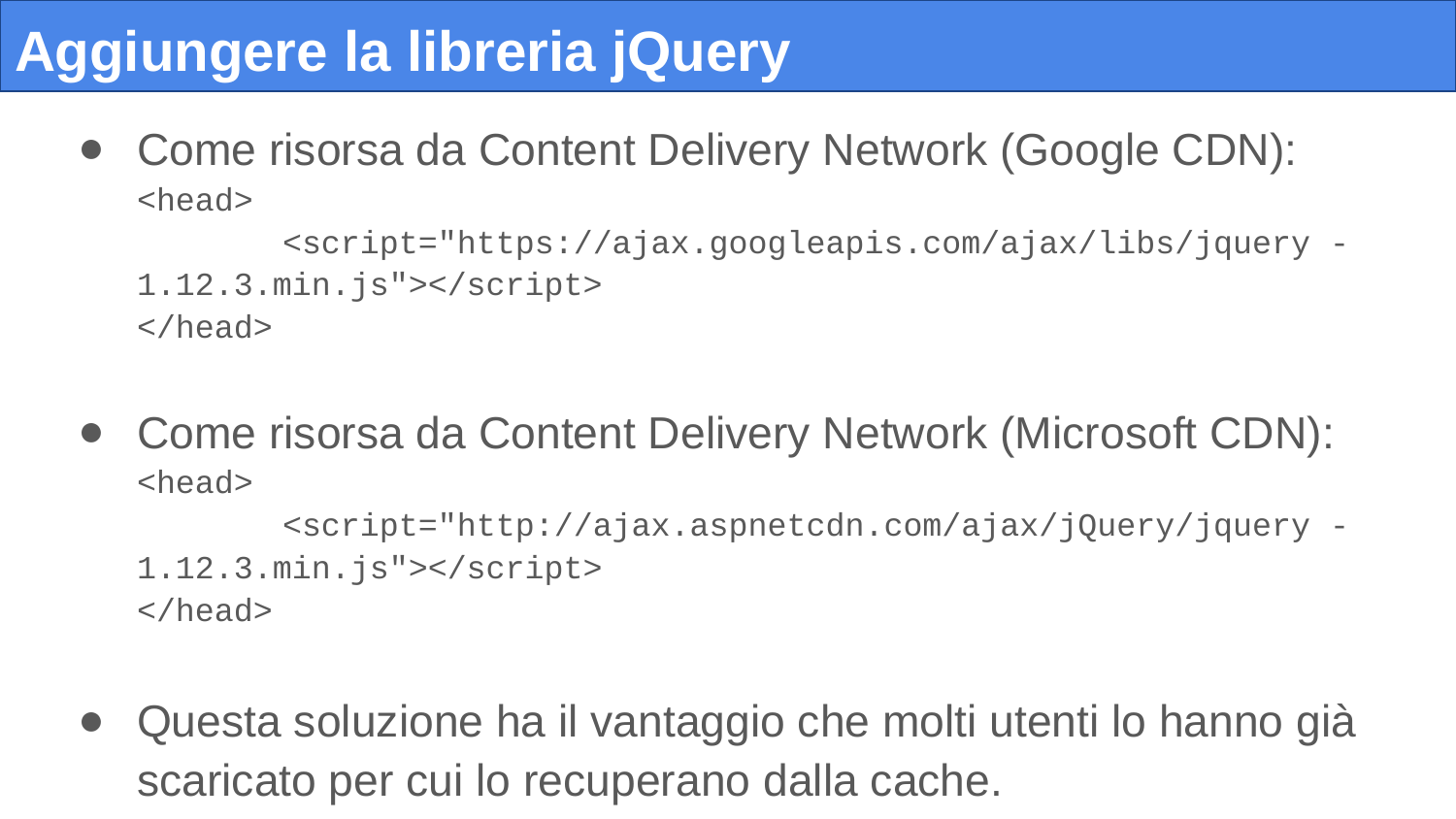

# Aggiungere la libreria jQuery
Come risorsa da Content Delivery Network (Google CDN):
<head>
	<script="https://ajax.googleapis.com/ajax/libs/jquery -1.12.3.min.js"></script>
</head>
Come risorsa da Content Delivery Network (Microsoft CDN):
<head>
	<script="http://ajax.aspnetcdn.com/ajax/jQuery/jquery -1.12.3.min.js"></script>
</head>
Questa soluzione ha il vantaggio che molti utenti lo hanno già scaricato per cui lo recuperano dalla cache.